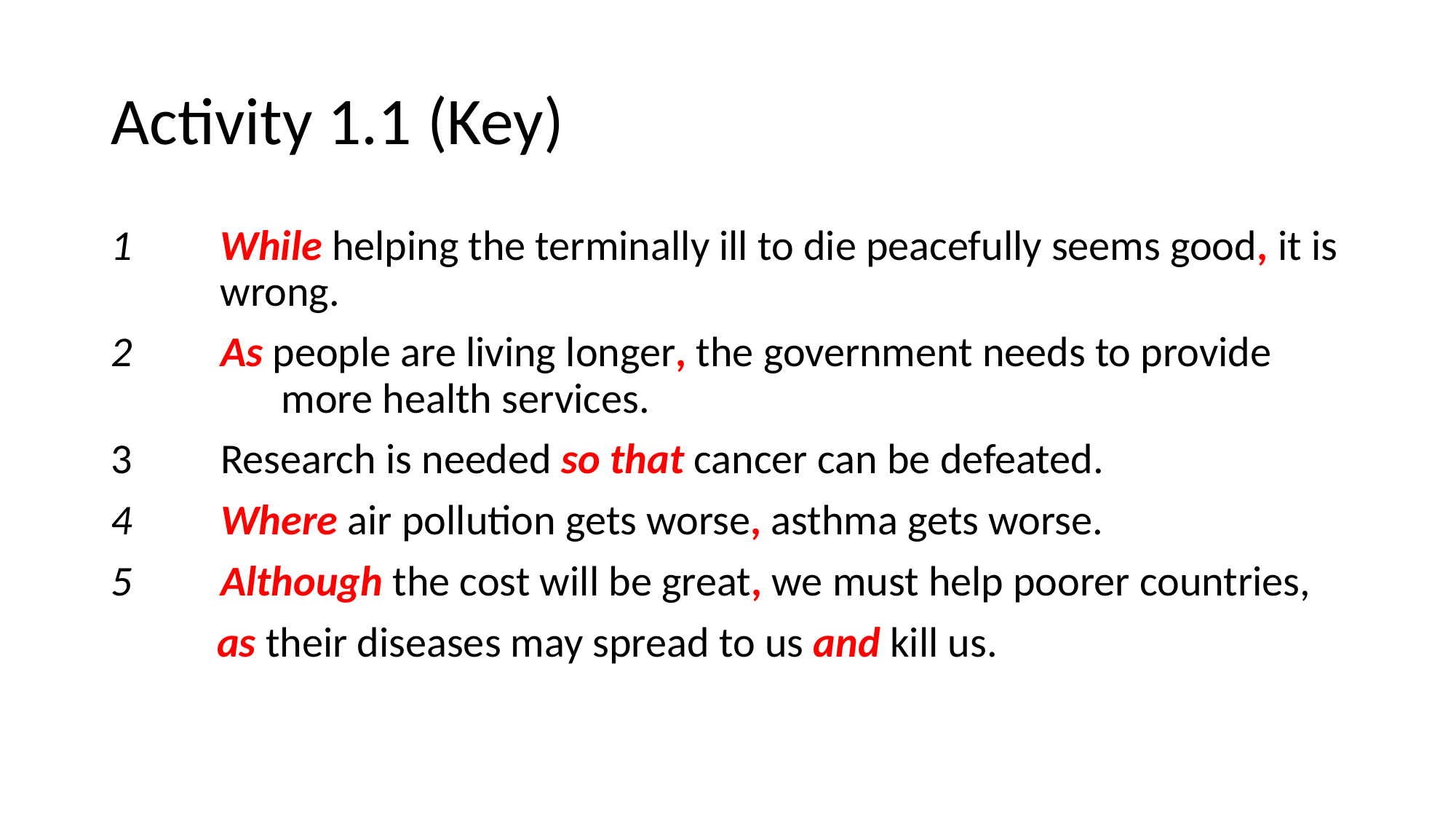

# Activity 1.1 (Key)
1	While helping the terminally ill to die peacefully seems good, it is 	wrong.
     As people are living longer, the government needs to provide 	more health services.
     Research is needed so that cancer can be defeated.
     Where air pollution gets worse, asthma gets worse.
     Although the cost will be great, we must help poorer countries,
           as their diseases may spread to us and kill us.